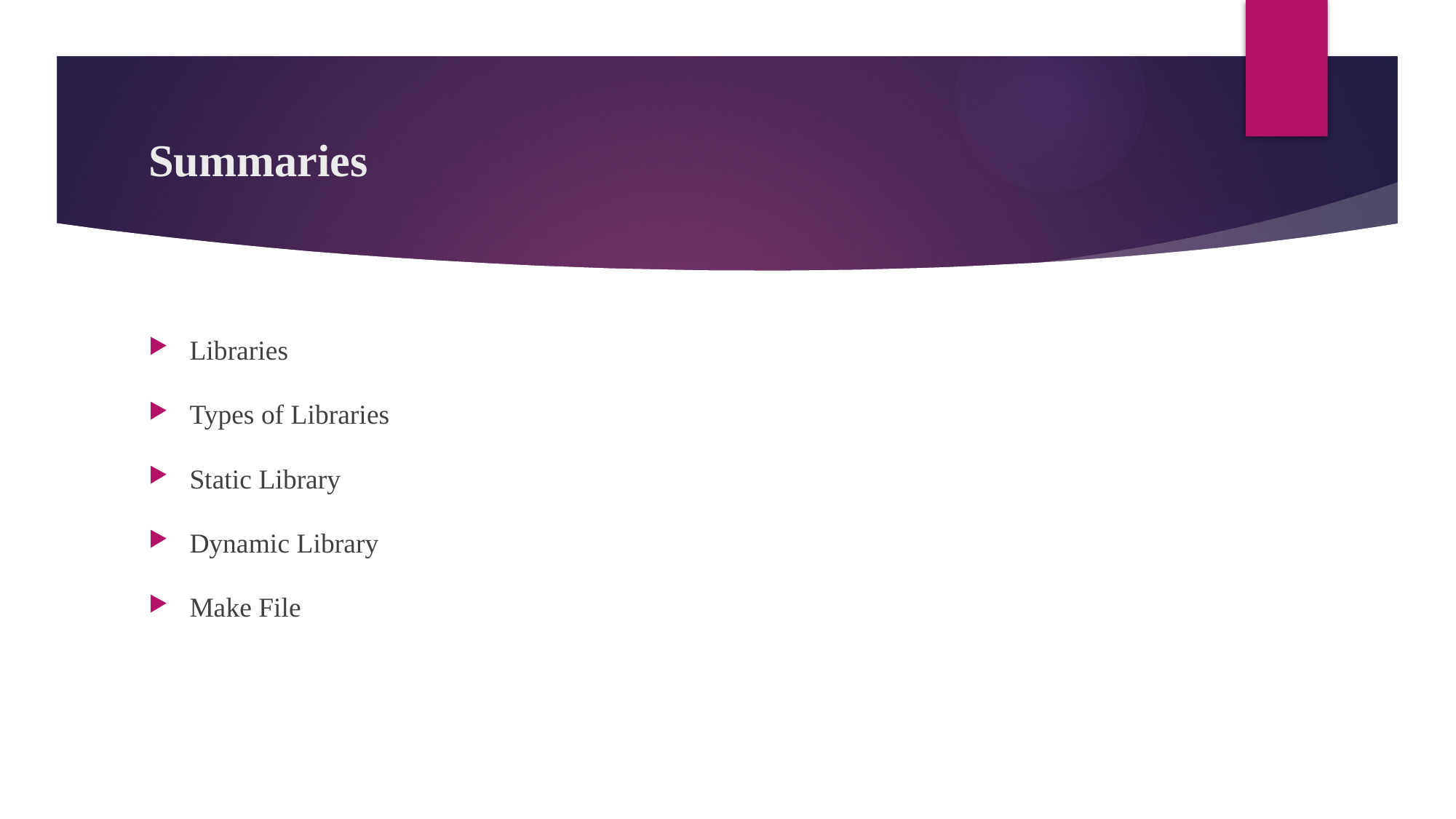

# Summaries
Libraries
Types of Libraries
Static Library
Dynamic Library
Make File